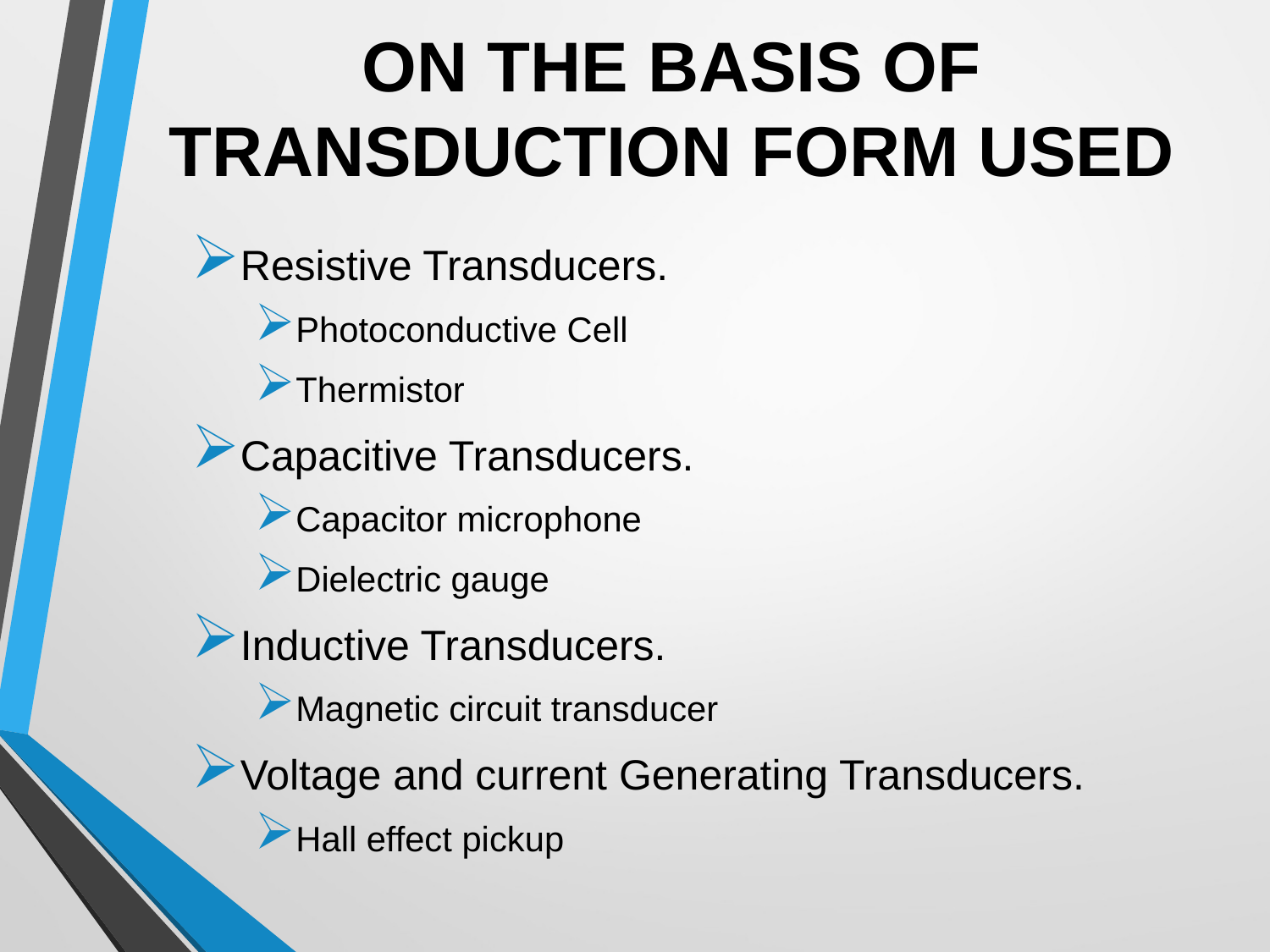

# ON THE BASIS OF TRANSDUCTION FORM USED
Resistive Transducers.
Photoconductive Cell
Thermistor
Capacitive Transducers.
Capacitor microphone
Dielectric gauge
Inductive Transducers.
Magnetic circuit transducer
Voltage and current Generating Transducers.
Hall effect pickup